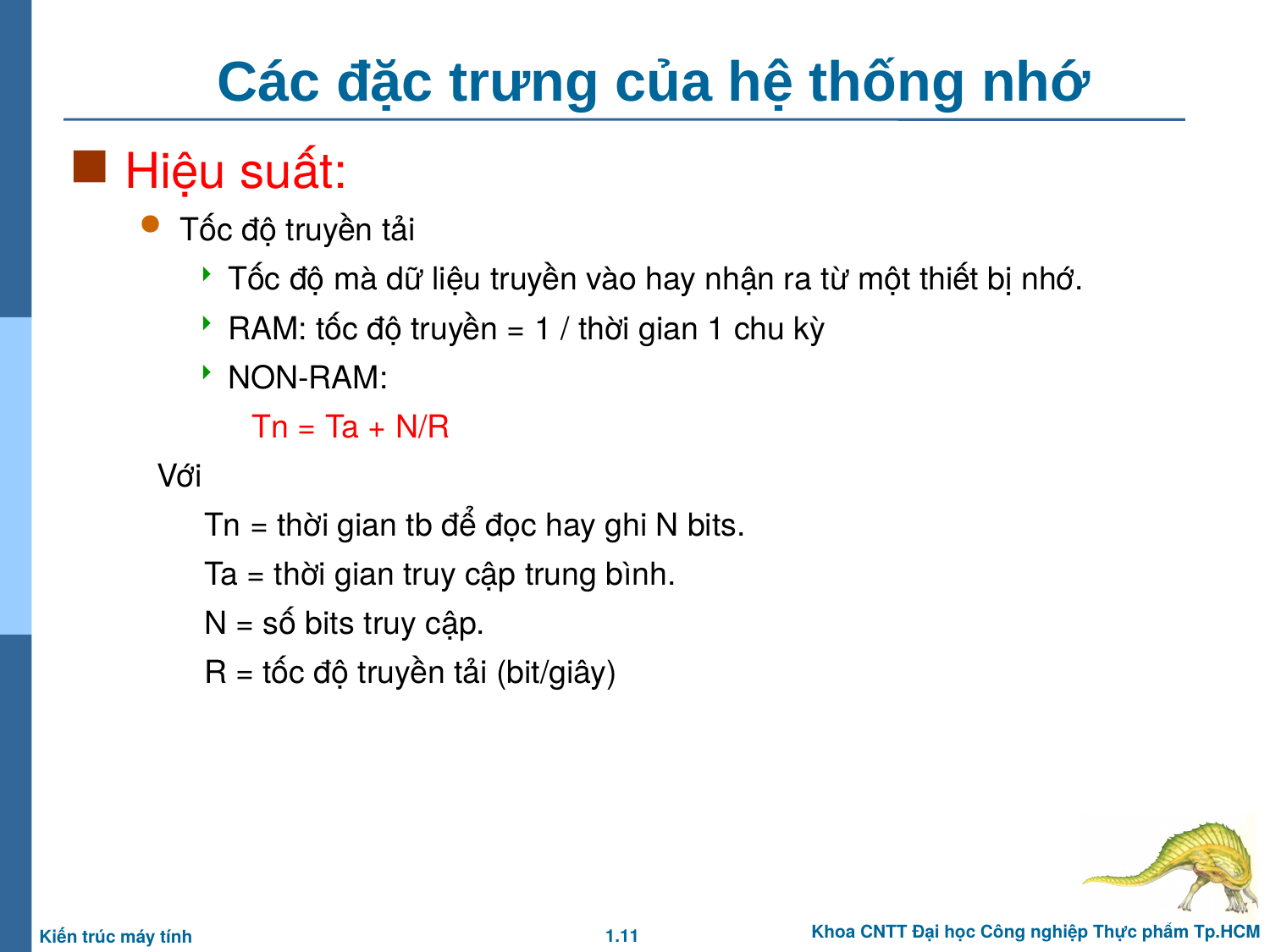

# Các đặc trưng của hệ thống nhớ
Hiệu suất:
Tốc độ truyền tải
Tốc độ mà dữ liệu truyền vào hay nhận ra từ một thiết bị nhớ.
RAM: tốc độ truyền = 1 / thời gian 1 chu kỳ
NON-RAM:
Tn = Ta + N/R
Với
Tn = thời gian tb để đọc hay ghi N bits.
Ta = thời gian truy cập trung bình.
N = số bits truy cập.
R = tốc độ truyền tải (bit/giây)